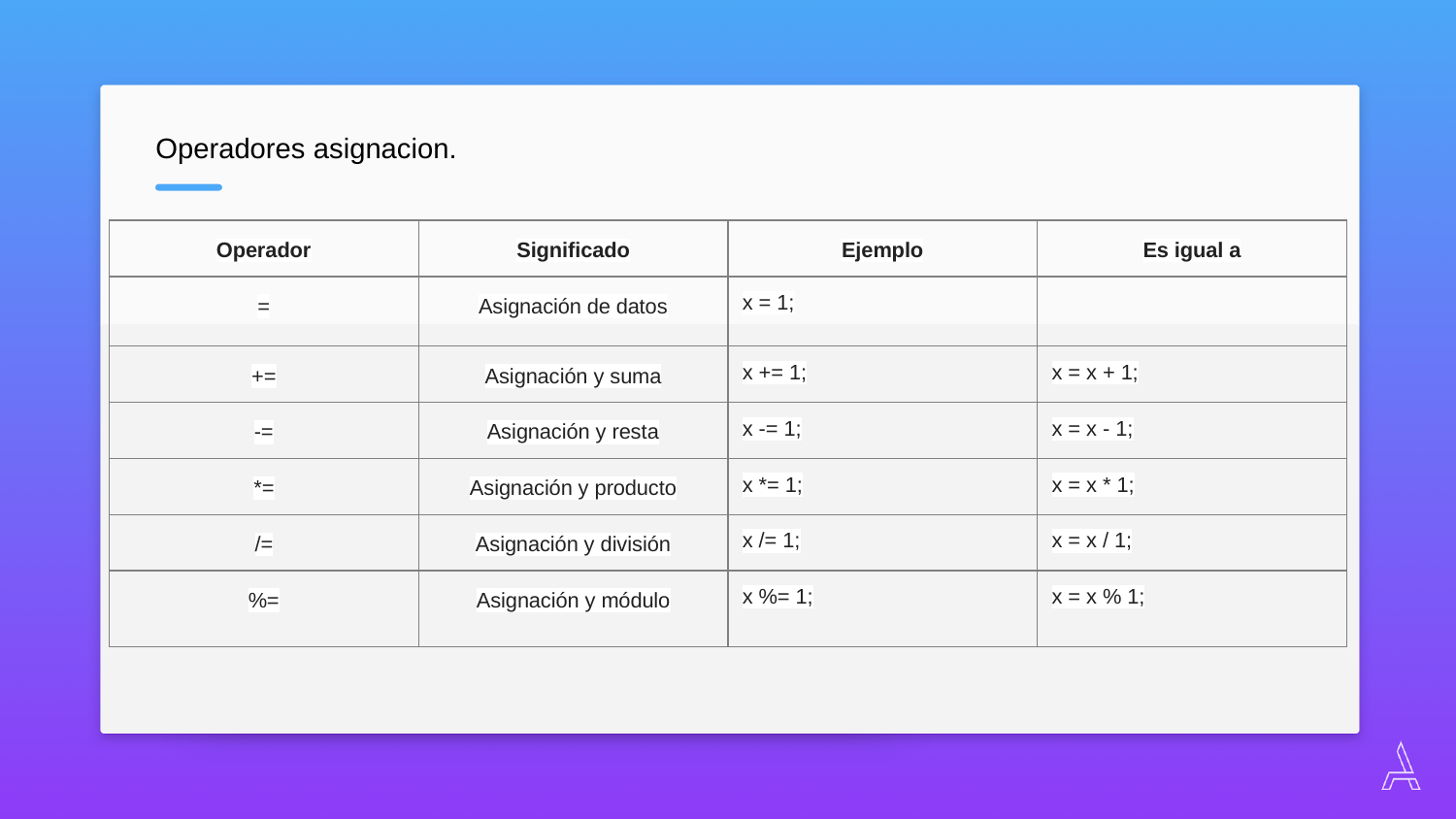

Operadores asignacion.

| Operador | Significado | Ejemplo | Es igual a |
| --- | --- | --- | --- |
| = | Asignación de datos | x = 1; |  |
| += | Asignación y suma | x += 1; | x = x + 1; |
| -= | Asignación y resta | x -= 1; | x = x - 1; |
| \*= | Asignación y producto | x \*= 1; | x = x \* 1; |
| /= | Asignación y división | x /= 1; | x = x / 1; |
| %= | Asignación y módulo | x %= 1; | x = x % 1; |